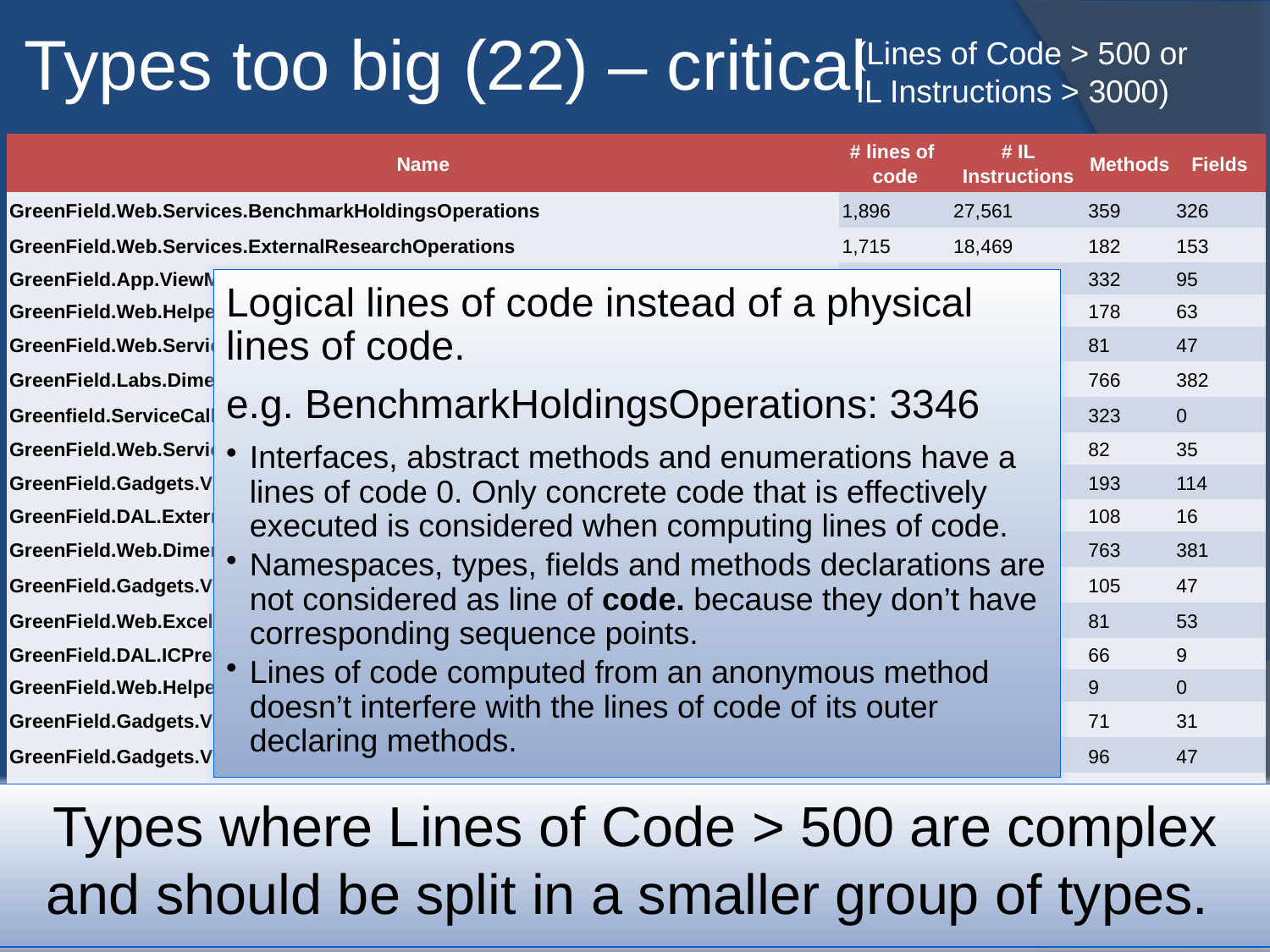

# Types too big (22) – critical
(Lines of Code > 500 or
IL Instructions > 3000)
| Name | # lines of code | # IL Instructions | Methods | Fields |
| --- | --- | --- | --- | --- |
| GreenField.Web.Services.BenchmarkHoldingsOperations | 1,896 | 27,561 | 359 | 326 |
| GreenField.Web.Services.ExternalResearchOperations | 1,715 | 18,469 | 182 | 153 |
| GreenField.App.ViewModel.ViewModelShell | 1,445 | 11,951 | 332 | 95 |
| GreenField.Web.Helpers.ReadOpenXMLModel | 1,204 | 8,253 | 178 | 63 |
| GreenField.Web.Services.PerformanceOperations | 1,156 | 15,949 | 81 | 47 |
| GreenField.Labs.DimensionEntitiesService.GF\_PERF\_DAILY\_ATTRIBUTION | 1,148 | 6,179 | 766 | 382 |
| Greenfield.ServiceCaller.UnitTest.DbInteractivityTestClass | 1,126 | 6,159 | 323 | 0 |
| GreenField.Web.Services.MeetingOperations | 1,113 | 10,099 | 82 | 35 |
| GreenField.Gadgets.ViewModels.ViewModelDCF | 854 | 8,098 | 193 | 114 |
| GreenField.DAL.ExternalResearchEntities | 803 | 6,770 | 108 | 16 |
| GreenField.Web.DimensionEntitiesService.GF\_PERF\_DAILY\_ATTRIBUTION | 765 | 4,587 | 763 | 381 |
| GreenField.Gadgets.ViewModels.ViewModelCustomScreeningTool | 691 | 5,460 | 105 | 47 |
| GreenField.Web.ExcelModel.GenerateOpenXMLExcelModel | 669 | 6,002 | 81 | 53 |
| GreenField.DAL.ICPresentationEntities | 651 | 5,527 | 66 | 9 |
| GreenField.Web.Helpers.PptRead | 603 | 3,842 | 9 | 0 |
| GreenField.Gadgets.ViewModels.ViewModelMarketPerformanceSnapshot | 598 | 4,857 | 71 | 31 |
| GreenField.Gadgets.ViewModels.ViewModelCSTDataFieldSelector | 533 | 4,446 | 96 | 47 |
| GreenField.Web.Services.CustomScreeningToolOperations | 500 | 6,436 | 43 | 26 |
| GreenField.Gadgets.Helpers.PeriodColumns | 486 | 5,285 | 39 | 4 |
| TopDown.Core.Persisting.DataManager | 474 | 7,543 | 329 | 235 |
| GreenField.DAL.ResearchEntities | 410 | 3,462 | 42 | 7 |
| GreenField.Gadgets.ViewModels.ViewModelFreeCashFlows | 303 | 4,804 | 165 | 157 |
Logical lines of code instead of a physical lines of code.
e.g. BenchmarkHoldingsOperations: 3346
Interfaces, abstract methods and enumerations have a lines of code 0. Only concrete code that is effectively executed is considered when computing lines of code.
Namespaces, types, fields and methods declarations are not considered as line of code. because they don’t have corresponding sequence points.
Lines of code computed from an anonymous method doesn’t interfere with the lines of code of its outer declaring methods.
Types where Lines of Code > 500 are complex and should be split in a smaller group of types.
43